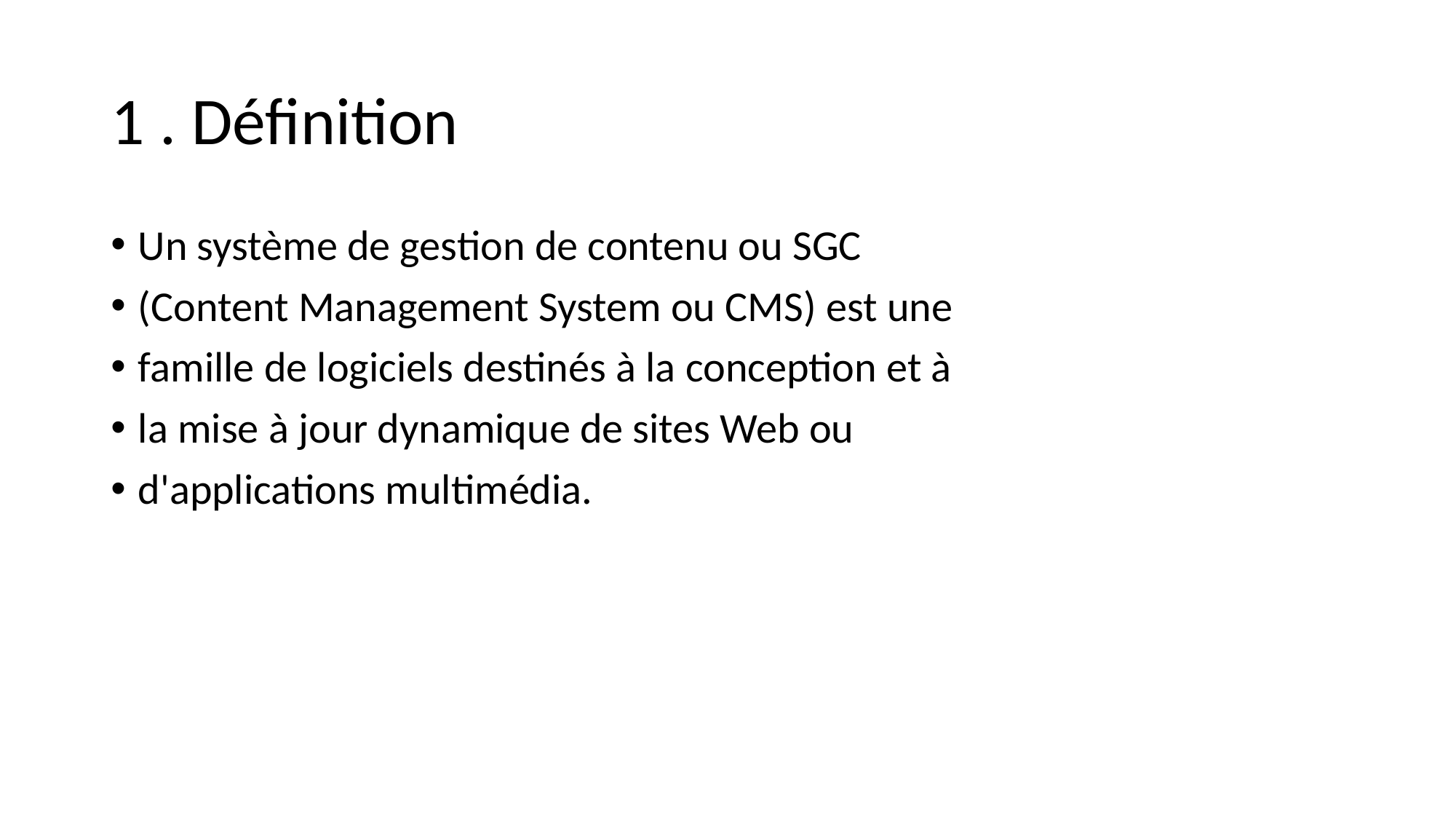

# 1 . Définition
Un système de gestion de contenu ou SGC
(Content Management System ou CMS) est une
famille de logiciels destinés à la conception et à
la mise à jour dynamique de sites Web ou
d'applications multimédia.